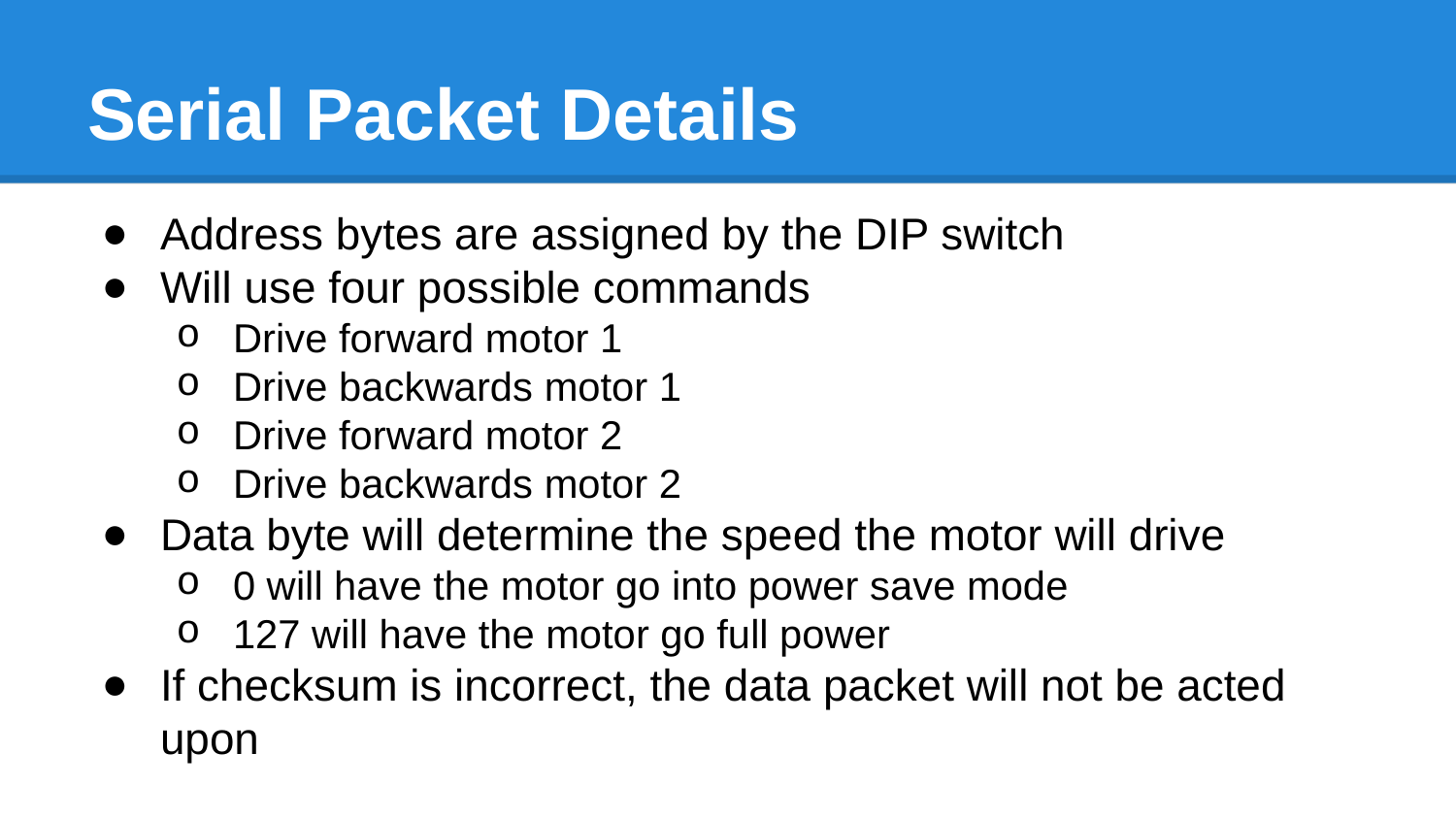

# Serial Packet Details
Address bytes are assigned by the DIP switch
Will use four possible commands
Drive forward motor 1
Drive backwards motor 1
Drive forward motor 2
Drive backwards motor 2
Data byte will determine the speed the motor will drive
0 will have the motor go into power save mode
127 will have the motor go full power
If checksum is incorrect, the data packet will not be acted upon